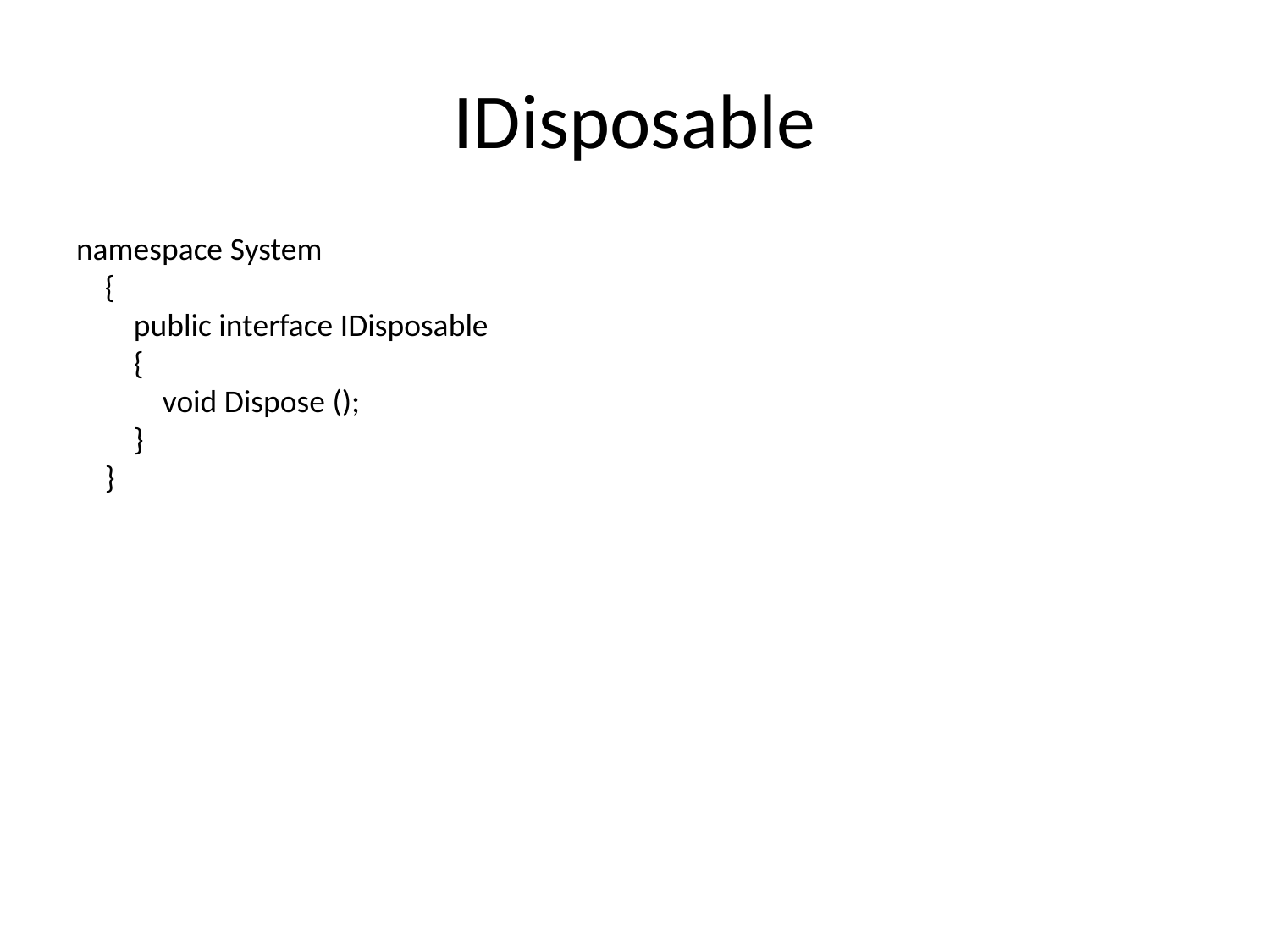

# IDisposable
namespace System
    {
        public interface IDisposable
        {
            void Dispose ();
        }
    }